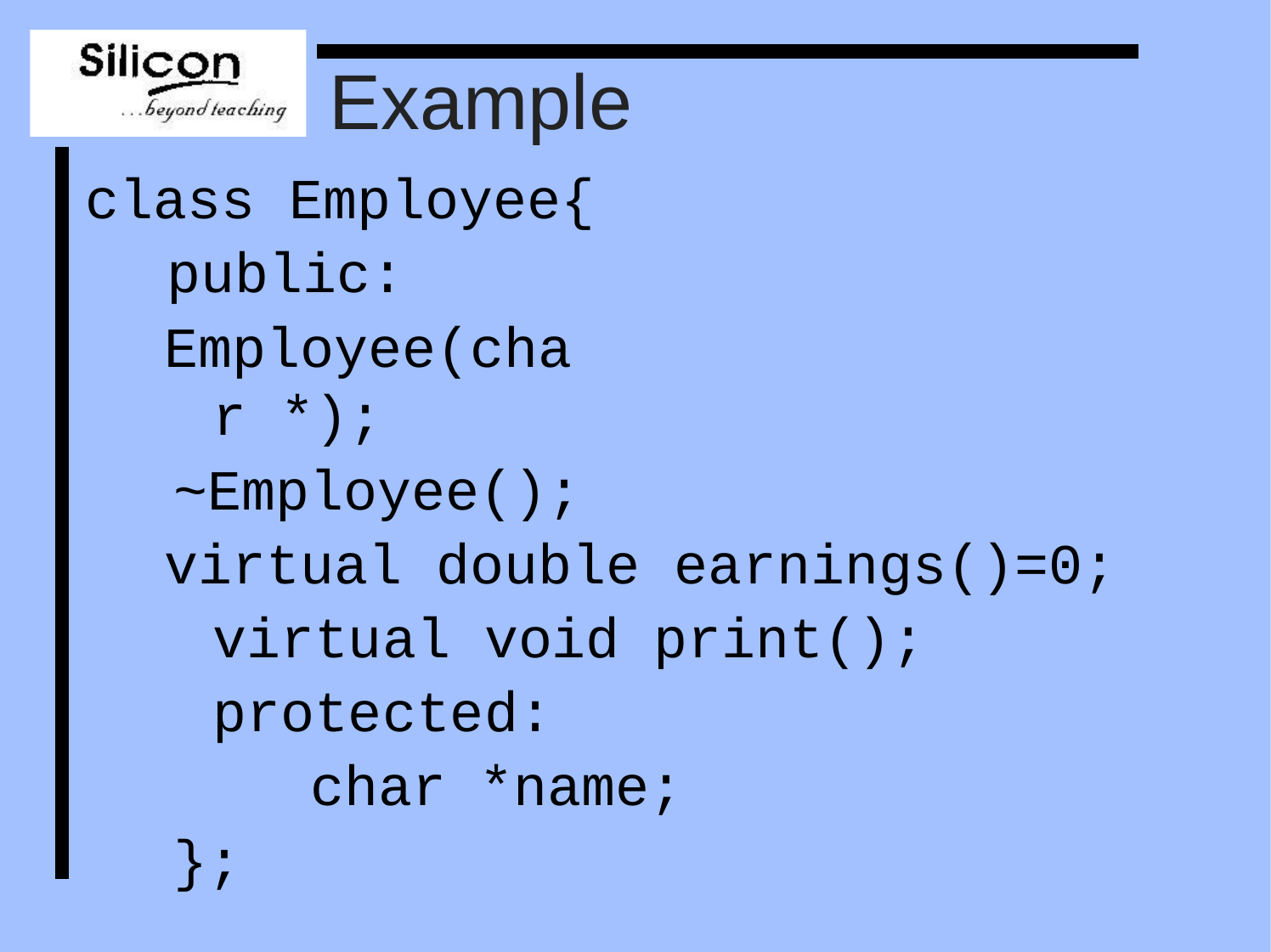

# Example
class Employee{  public:
Employee(char *);
~Employee();
virtual double earnings()=0;  virtual void print();  protected:
char *name;
};